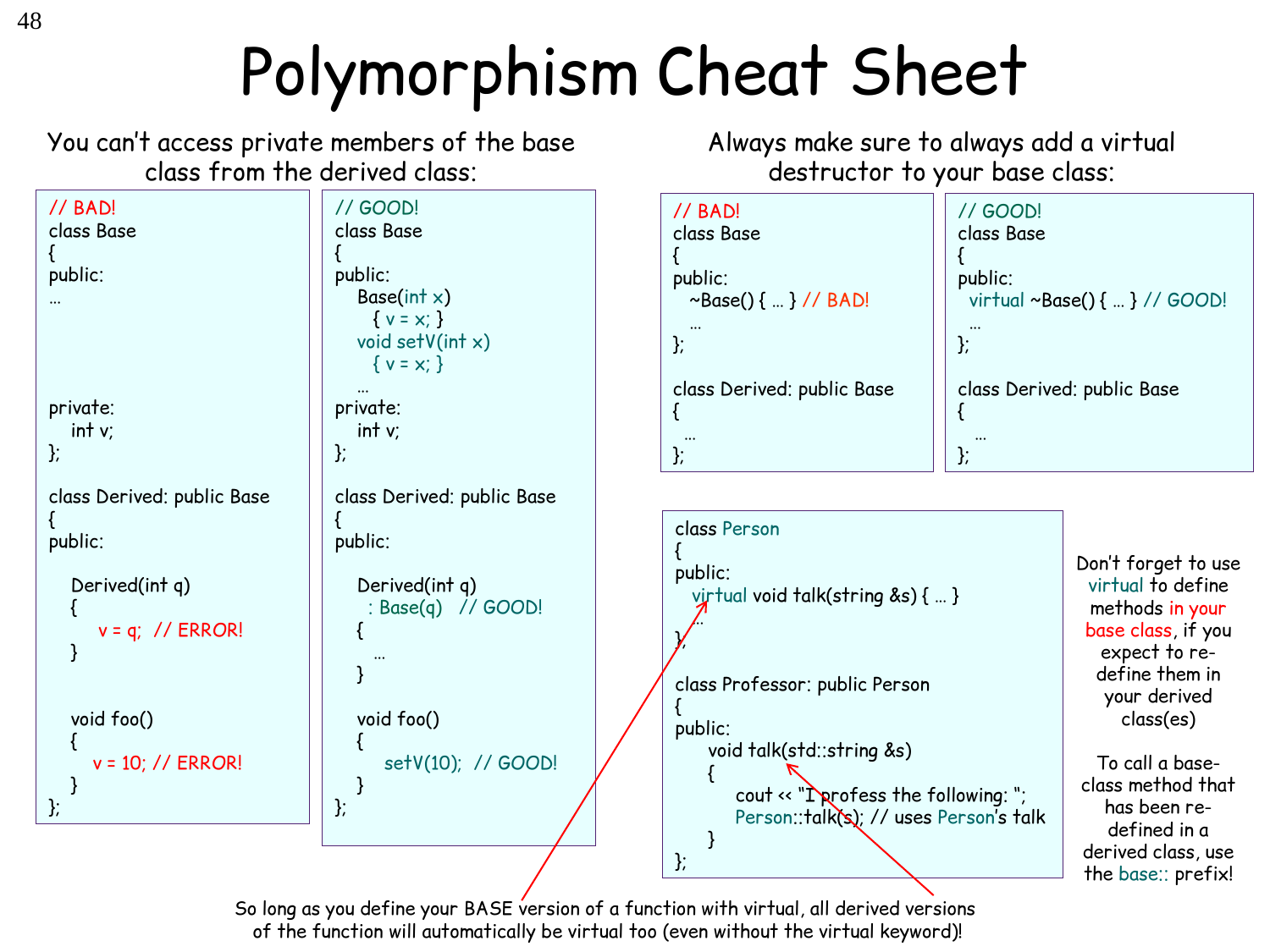

# Polymorphism Cheat Sheet
48
You can’t access private members of the base class from the derived class:
Always make sure to always add a virtual destructor to your base class:
// BAD!
class Base
{
public:
…

private:
    int v;
};

class Derived: public Base
{
public:

    Derived(int q)
    {
         v = q;  // ERROR!
    }

    void foo()
    {
        v = 10; // ERROR!
    }
};
// GOOD!
class Base
{
public:
    Base(int x)
       { v = x; }
    void setV(int x)
       { v = x; }
    …
private:
    int v;
};

class Derived: public Base
{
public:

    Derived(int q)
      : Base(q)   // GOOD!
    {
       …
    }

    void foo()
    {
         setV(10);  // GOOD!
    }
};

// BAD!
class Base
{
public:
   ~Base() { … } // BAD!
   …
};

class Derived: public Base
{
  …
};
// GOOD!
class Base
{
public:
  virtual ~Base() { … } // GOOD!
  …
};

class Derived: public Base
{
   …
};
class Person
{
public:
   virtual void talk(string &s) { … }
   …
};

class Professor: public Person
{
public:
      void talk(std::string &s)
      {
           cout << “I profess the following: “;
           Person::talk(s); // uses Person’s talk
      }
};
Don’t forget to use virtual to define methods in your base class, if you expect to re-define them in your derived class(es)

To call a base-class method that has been re-defined in a derived class, use the base:: prefix!
So long as you define your BASE version of a function with virtual, all derived versions
of the function will automatically be virtual too (even without the virtual keyword)!